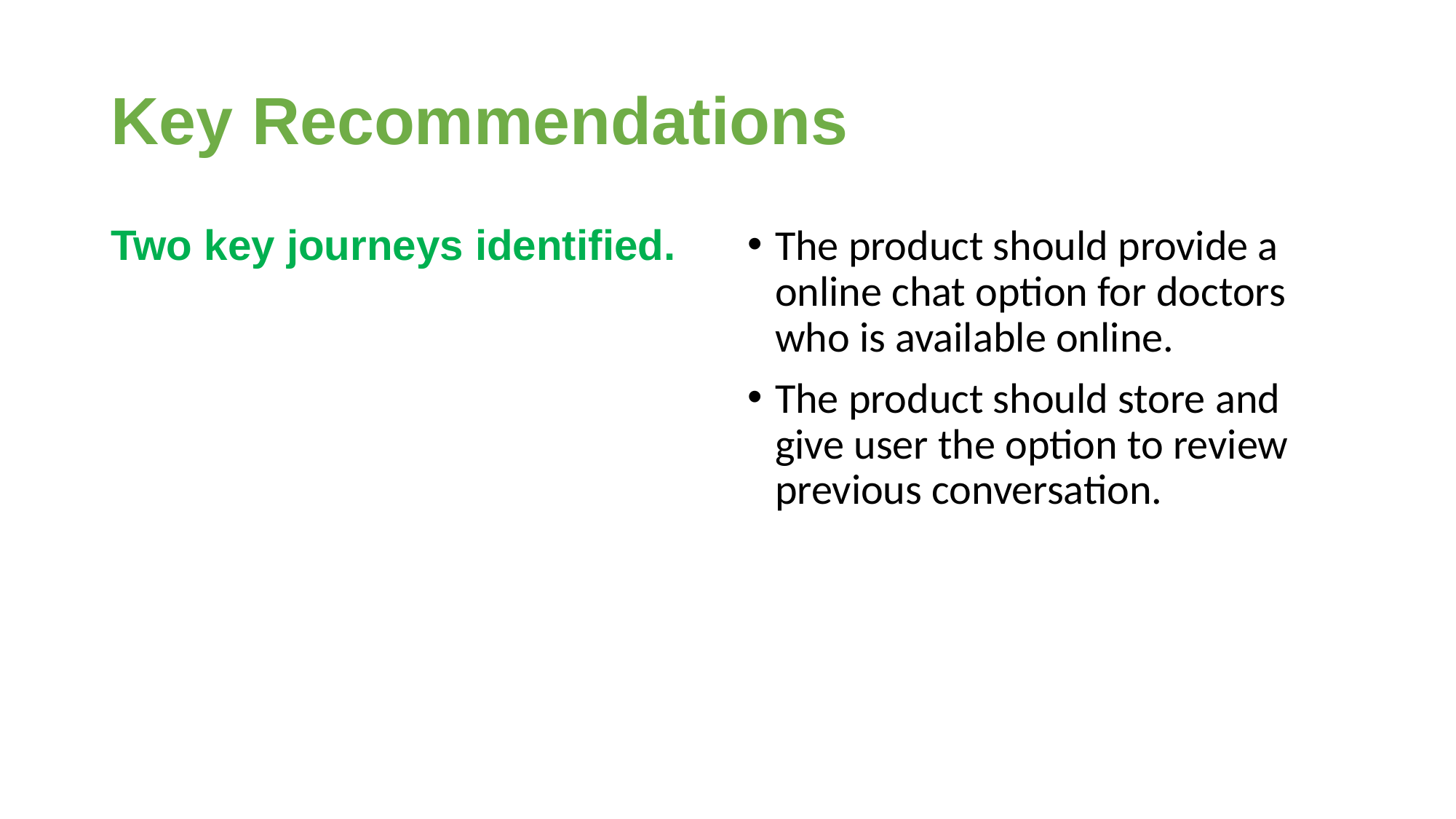

# Key Recommendations
Two key journeys identified.
The product should provide a online chat option for doctors who is available online.
The product should store and give user the option to review previous conversation.